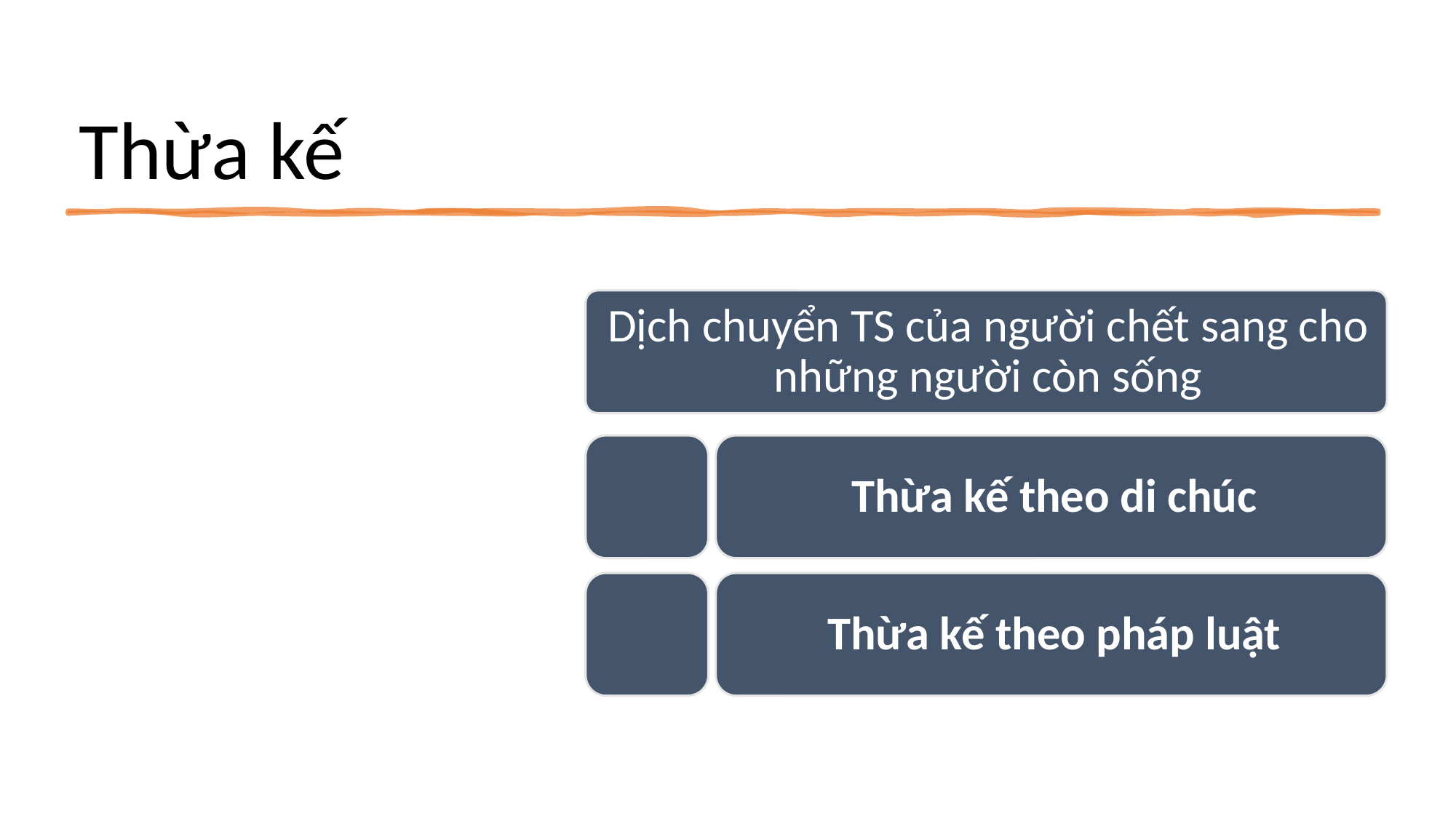

# Thừa kế

Dịch chuyển TS của người chết sang cho những người còn sống
Thừa kế theo di chúc
Thừa kế theo pháp luật